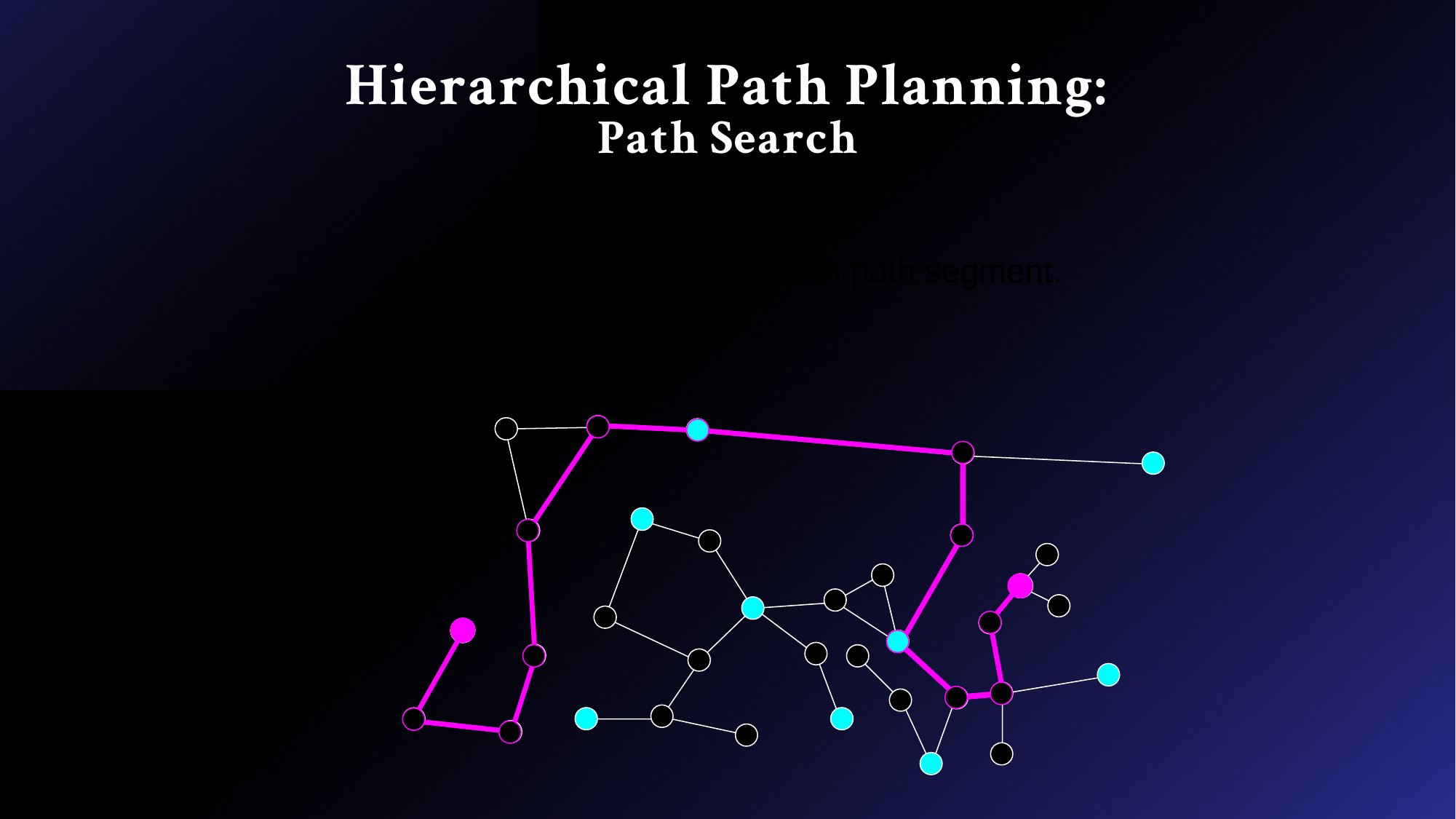

# Hierarchical Path Planning: Path Search
Step 3:
Assemble final path from each path segment.